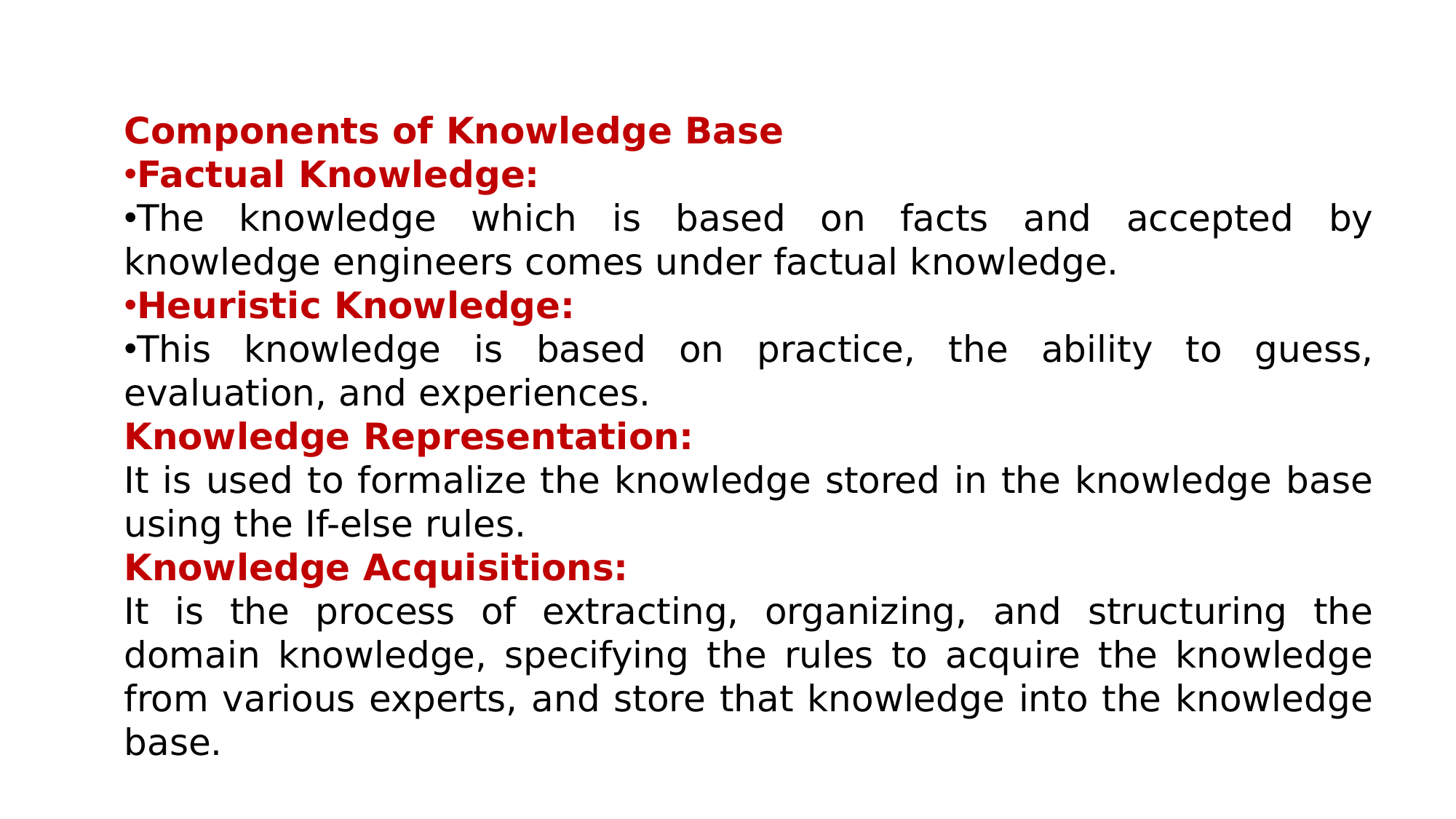

Components of Knowledge Base
Factual Knowledge:
The knowledge which is based on facts and accepted by knowledge engineers comes under factual knowledge.
Heuristic Knowledge:
This knowledge is based on practice, the ability to guess, evaluation, and experiences.
Knowledge Representation:
It is used to formalize the knowledge stored in the knowledge base using the If-else rules.
Knowledge Acquisitions:
It is the process of extracting, organizing, and structuring the domain knowledge, specifying the rules to acquire the knowledge from various experts, and store that knowledge into the knowledge base.